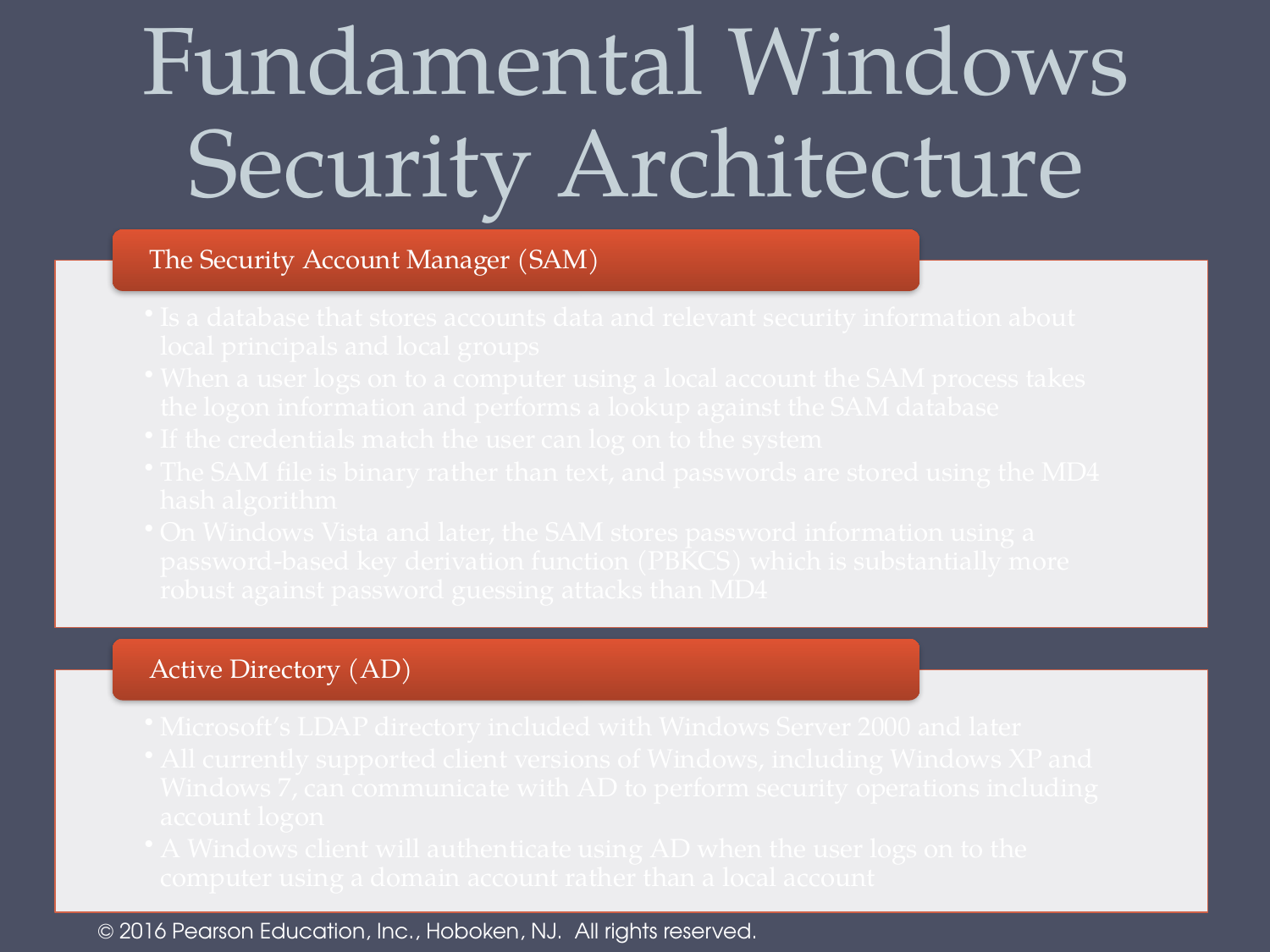

# Fundamental Windows Security Architecture
Is a database that stores accounts data and relevant security information about local principals and local groups
When a user logs on to a computer using a local account the SAM process takes the logon information and performs a lookup against the SAM database
If the credentials match the user can log on to the system
The SAM file is binary rather than text, and passwords are stored using the MD4 hash algorithm
On Windows Vista and later, the SAM stores password information using a password-based key derivation function (PBKCS) which is substantially more robust against password guessing attacks than MD4
The Security Account Manager (SAM)
Microsoft’s LDAP directory included with Windows Server 2000 and later
All currently supported client versions of Windows, including Windows XP and Windows 7, can communicate with AD to perform security operations including account logon
A Windows client will authenticate using AD when the user logs on to the computer using a domain account rather than a local account
Active Directory (AD)
© 2016 Pearson Education, Inc., Hoboken, NJ.  All rights reserved.